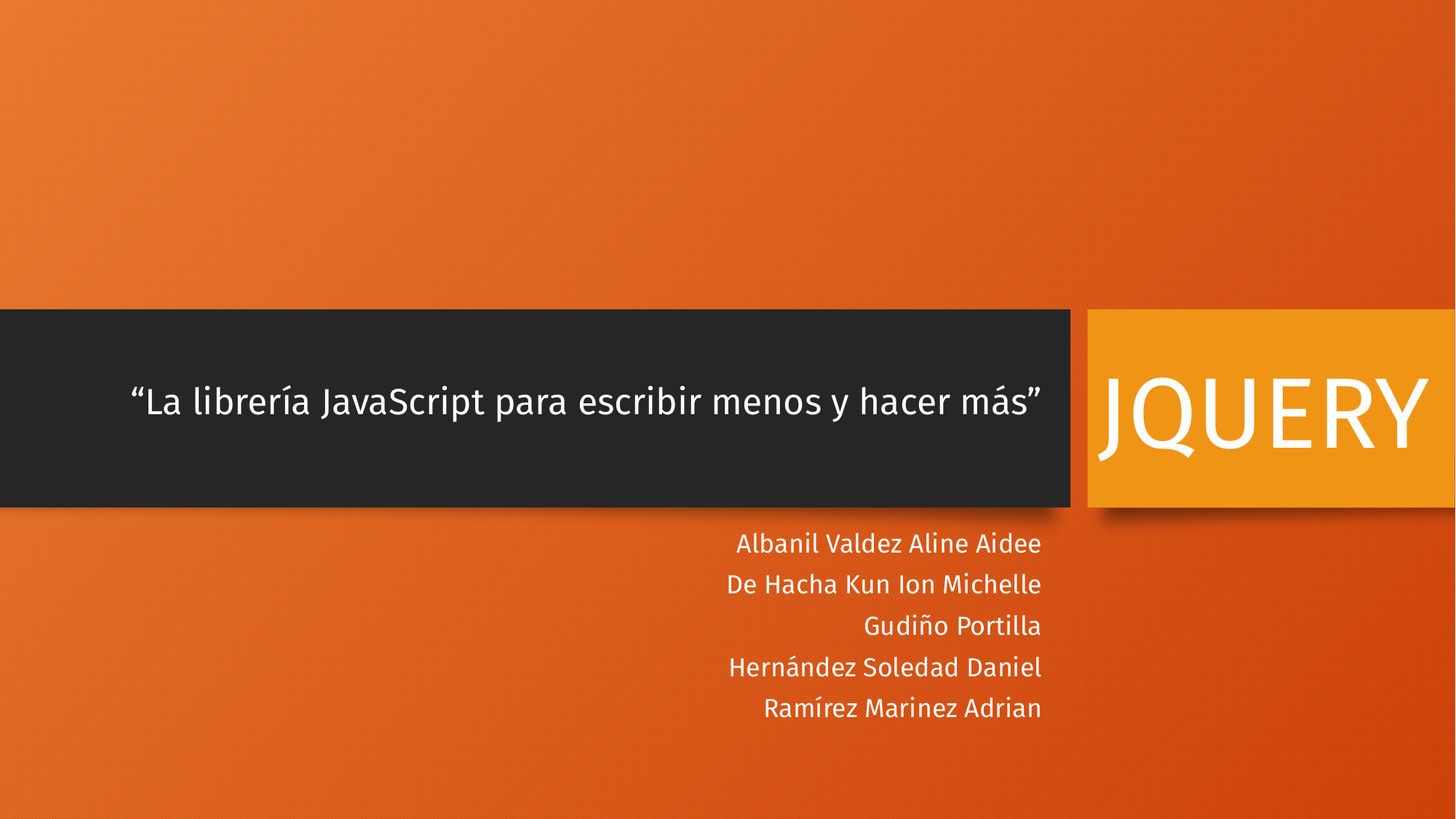

# “La librería JavaScript para escribir menos y hacer más”
JQUERY
Albanil Valdez Aline Aidee
De Hacha Kun Ion Michelle
Gudiño Portilla
Hernández Soledad Daniel
Ramírez Marinez Adrian